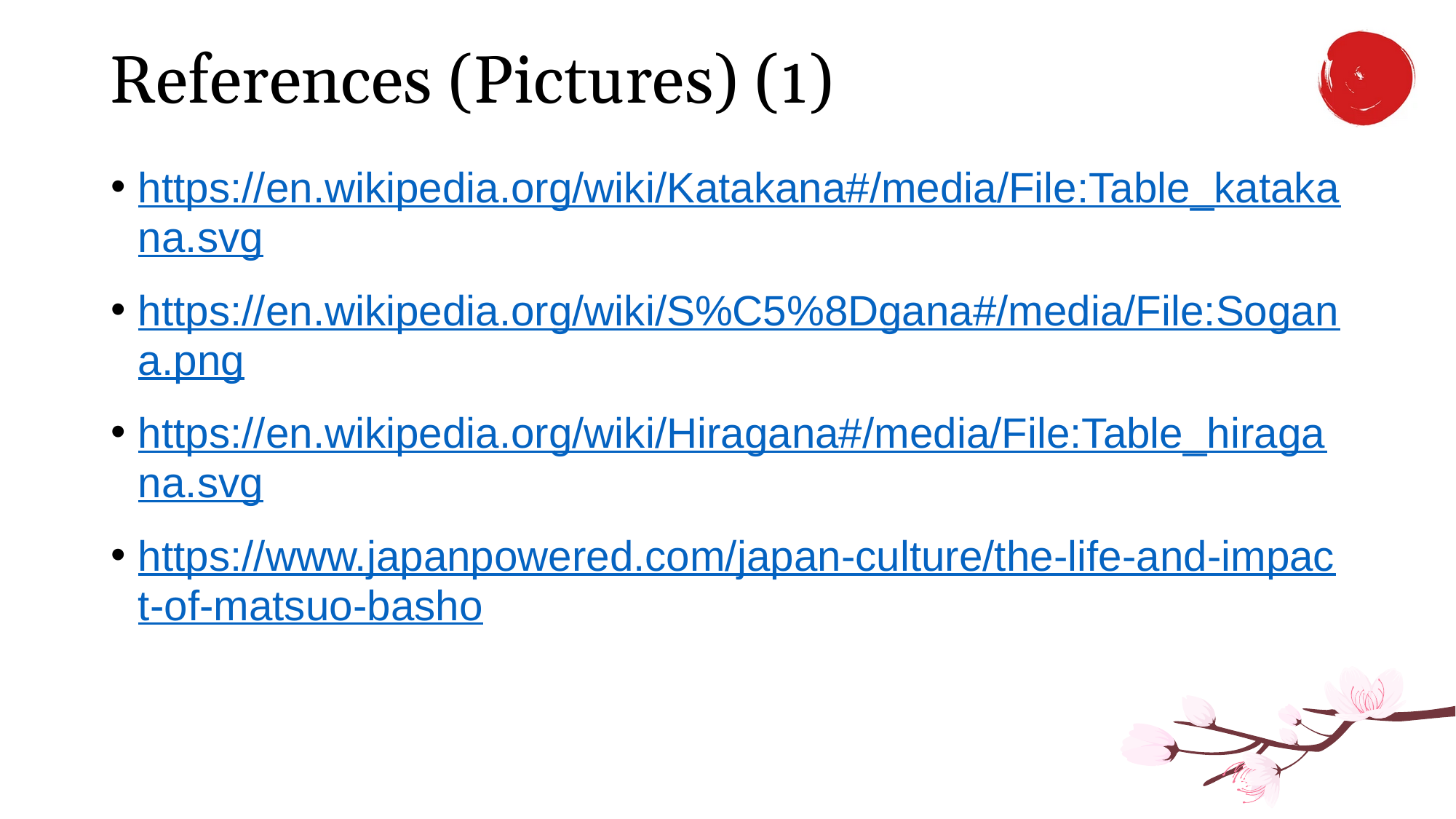

# References (Pictures) (1)
https://en.wikipedia.org/wiki/Katakana#/media/File:Table_katakana.svg
https://en.wikipedia.org/wiki/S%C5%8Dgana#/media/File:Sogana.png
https://en.wikipedia.org/wiki/Hiragana#/media/File:Table_hiragana.svg
https://www.japanpowered.com/japan-culture/the-life-and-impact-of-matsuo-basho